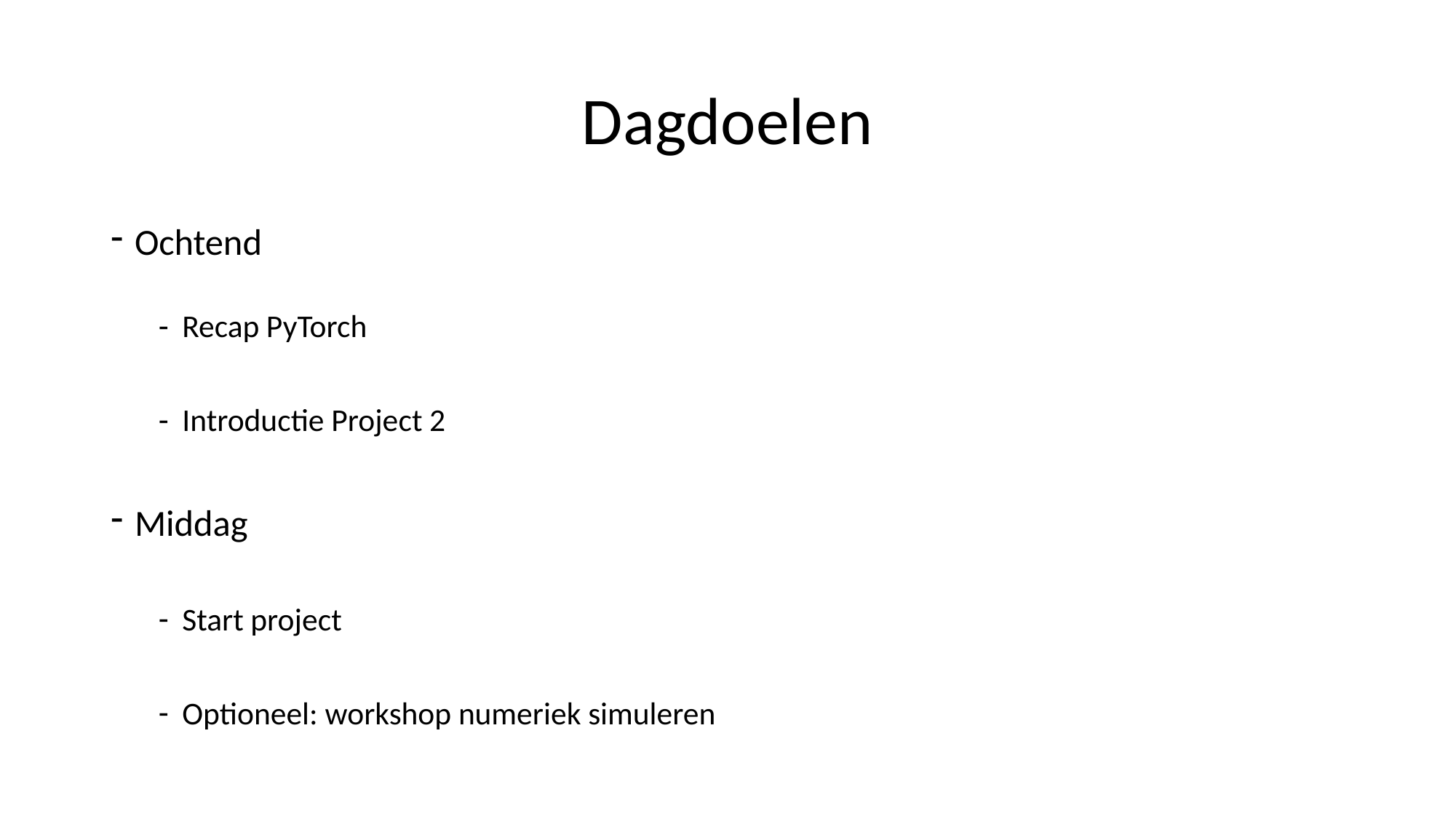

# Dagdoelen
Ochtend

Recap PyTorch

Introductie Project 2

Middag

Start project

Optioneel: workshop numeriek simuleren